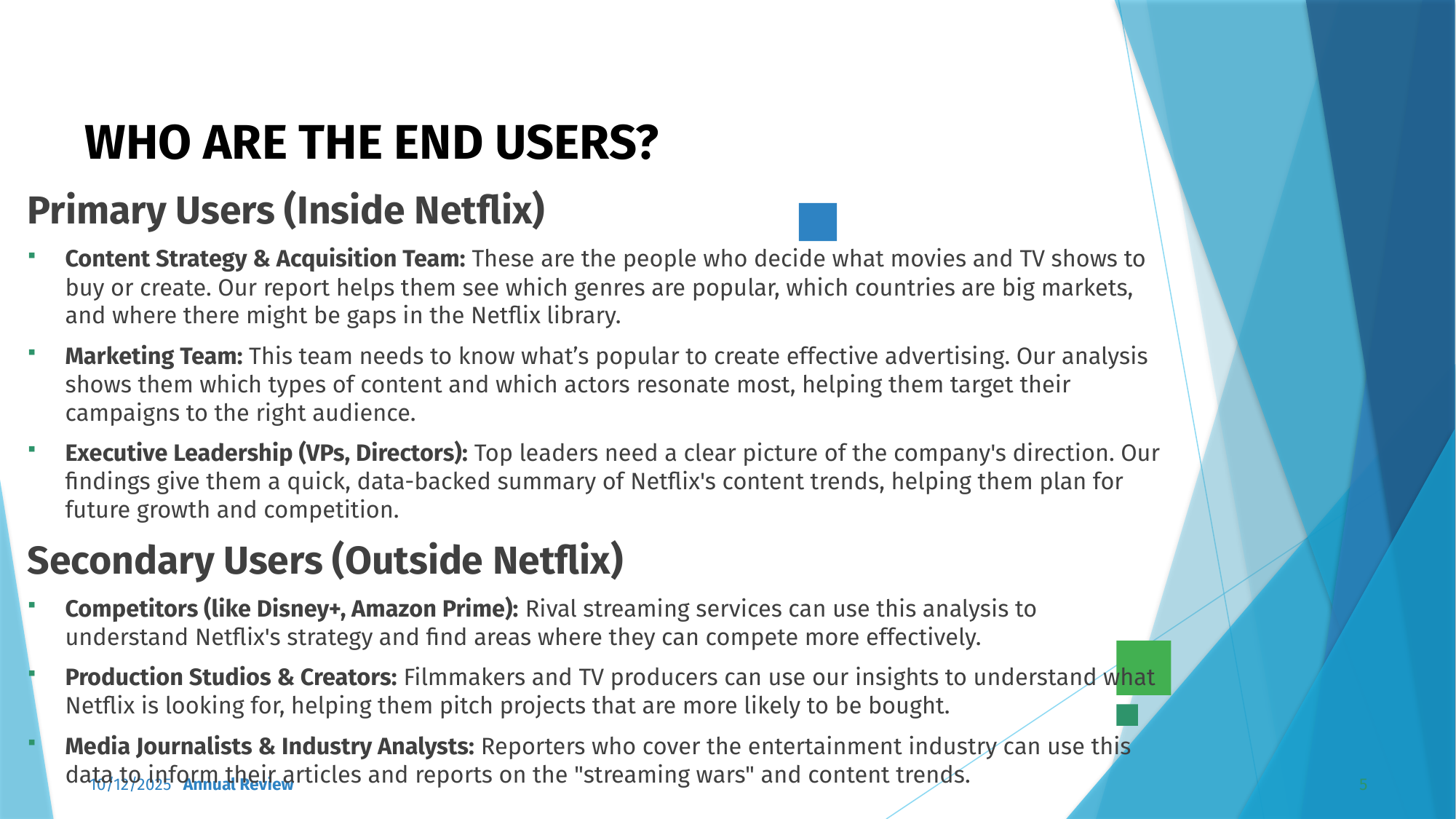

# WHO ARE THE END USERS?
Primary Users (Inside Netflix)
Content Strategy & Acquisition Team: These are the people who decide what movies and TV shows to buy or create. Our report helps them see which genres are popular, which countries are big markets, and where there might be gaps in the Netflix library.
Marketing Team: This team needs to know what’s popular to create effective advertising. Our analysis shows them which types of content and which actors resonate most, helping them target their campaigns to the right audience.
Executive Leadership (VPs, Directors): Top leaders need a clear picture of the company's direction. Our findings give them a quick, data-backed summary of Netflix's content trends, helping them plan for future growth and competition.
Secondary Users (Outside Netflix)
Competitors (like Disney+, Amazon Prime): Rival streaming services can use this analysis to understand Netflix's strategy and find areas where they can compete more effectively.
Production Studios & Creators: Filmmakers and TV producers can use our insights to understand what Netflix is looking for, helping them pitch projects that are more likely to be bought.
Media Journalists & Industry Analysts: Reporters who cover the entertainment industry can use this data to inform their articles and reports on the "streaming wars" and content trends.